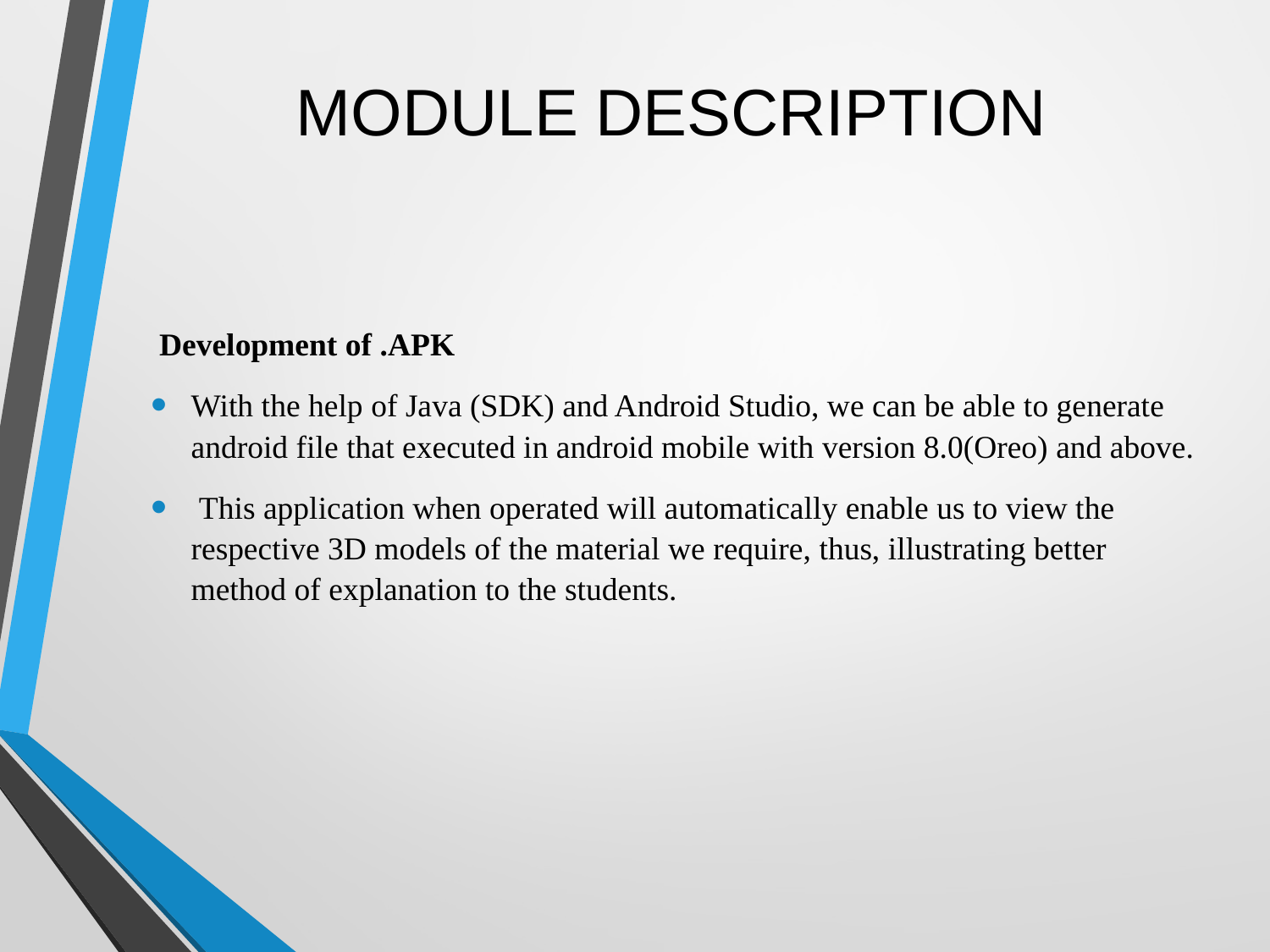

# MODULE DESCRIPTION
 Development of .APK
With the help of Java (SDK) and Android Studio, we can be able to generate android file that executed in android mobile with version 8.0(Oreo) and above.
 This application when operated will automatically enable us to view the respective 3D models of the material we require, thus, illustrating better method of explanation to the students.